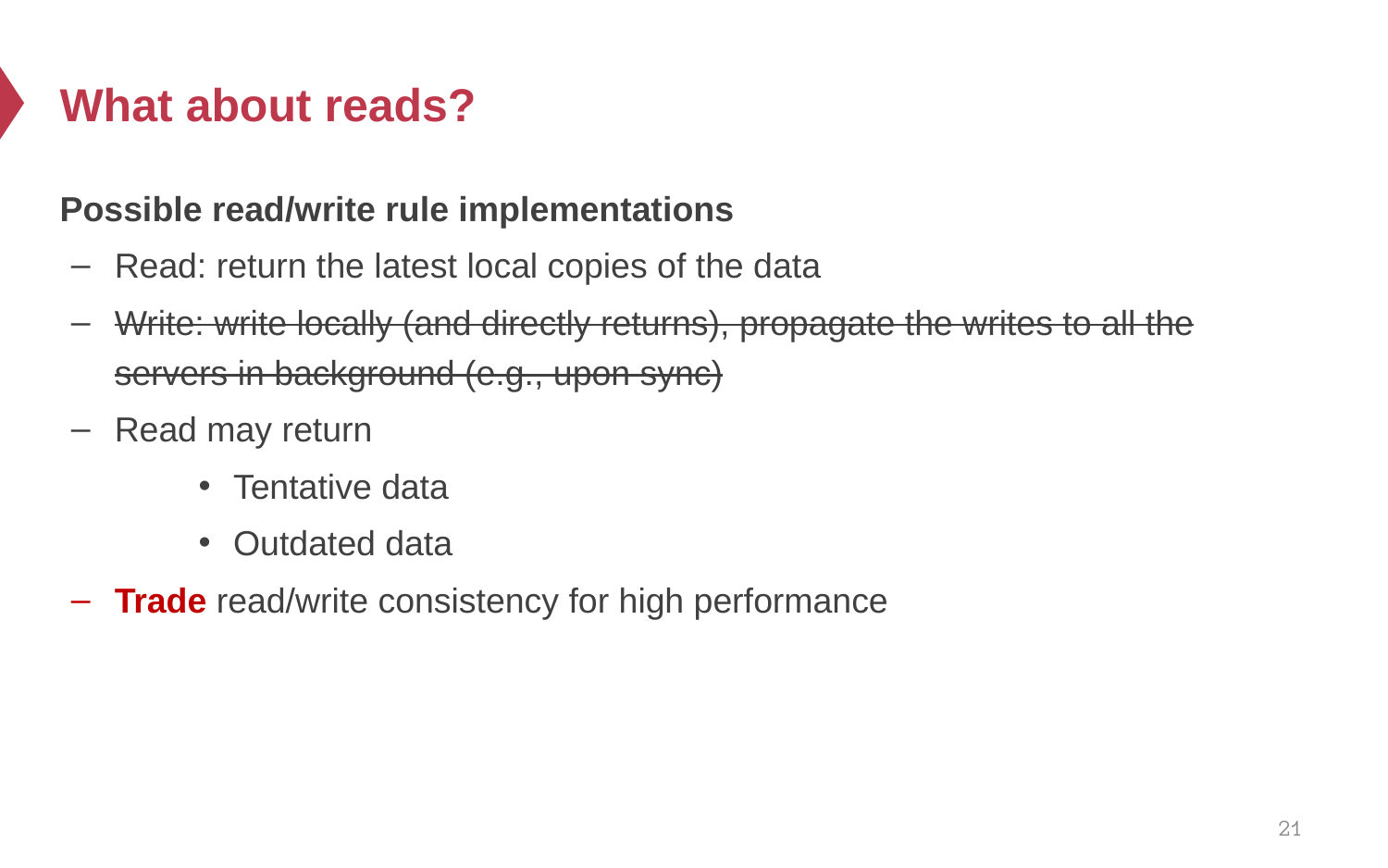

# What about reads?
Possible read/write rule implementations
Read: return the latest local copies of the data
Write: write locally (and directly returns), propagate the writes to all the servers in background (e.g., upon sync)
Read may return
Tentative data
Outdated data
Trade read/write consistency for high performance
21